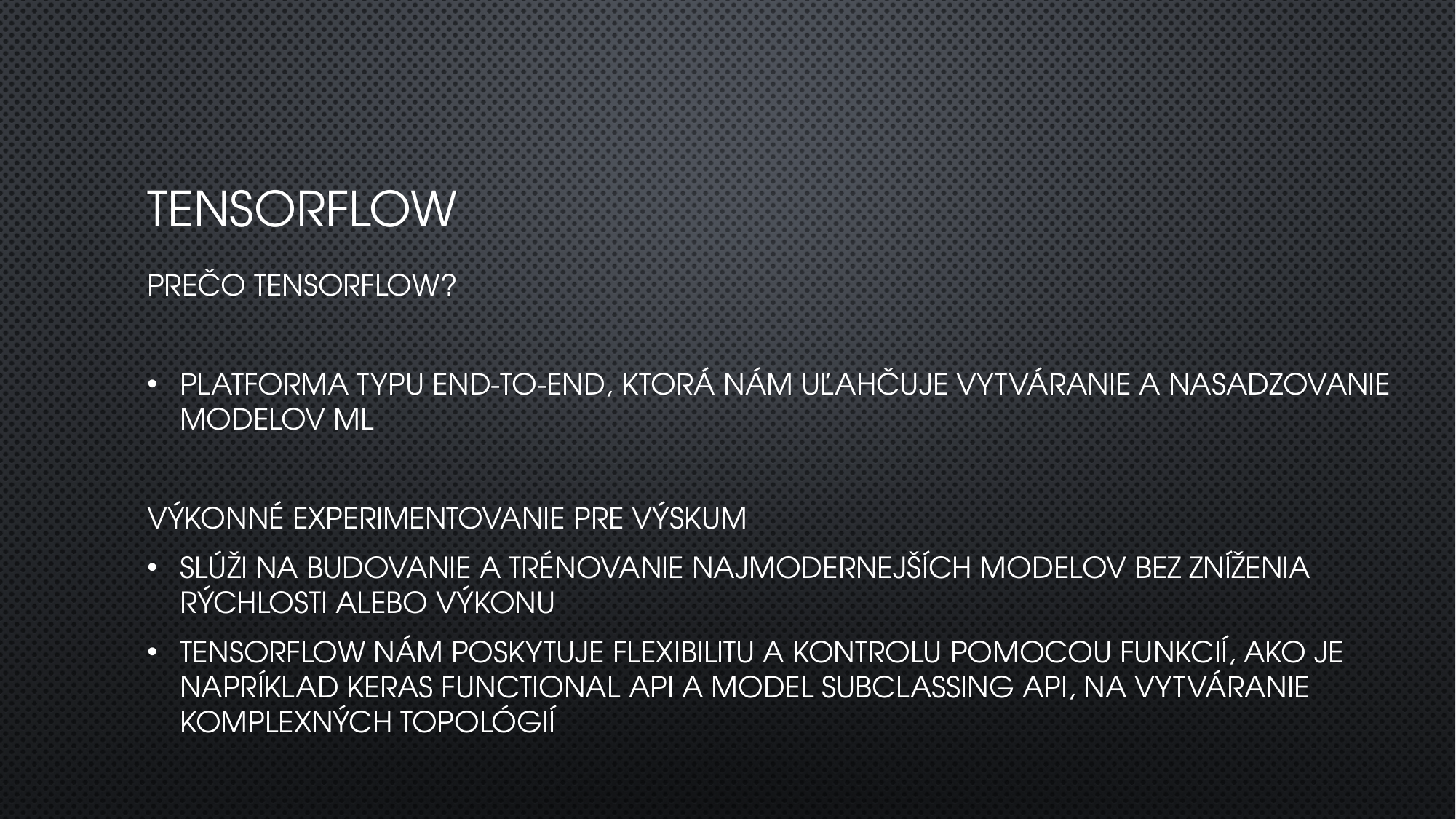

# Tensorflow
Prečo TensorFlow?

platforma typu end-to-end, ktorá nám uľahčuje vytváranie a nasadzovanie modelov ML

Výkonné experimentovanie pre výskum
Slúži na budovanie a trénovanie najmodernejších modelov bez zníženia rýchlosti alebo výkonu
TensorFlow nám poskytuje flexibilitu a kontrolu pomocou funkcií, ako je napríklad Keras Functional API a Model Subclassing API, na vytváranie komplexných topológií